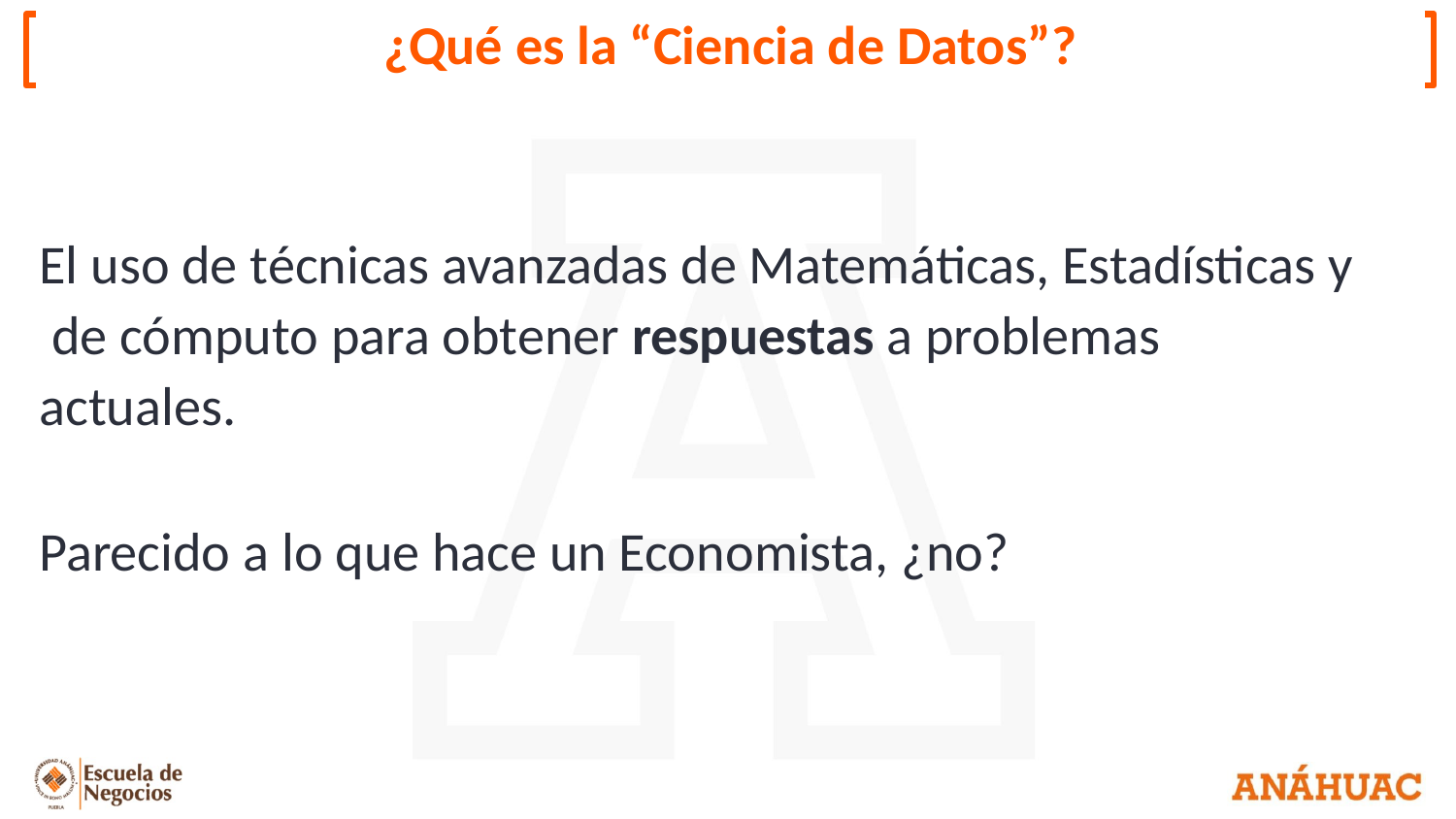

# ¿Qué es la “Ciencia de Datos”?
El uso de técnicas avanzadas de Matemáticas, Estadísticas y  de cómputo para obtener respuestas a problemas actuales.

Parecido a lo que hace un Economista, ¿no?